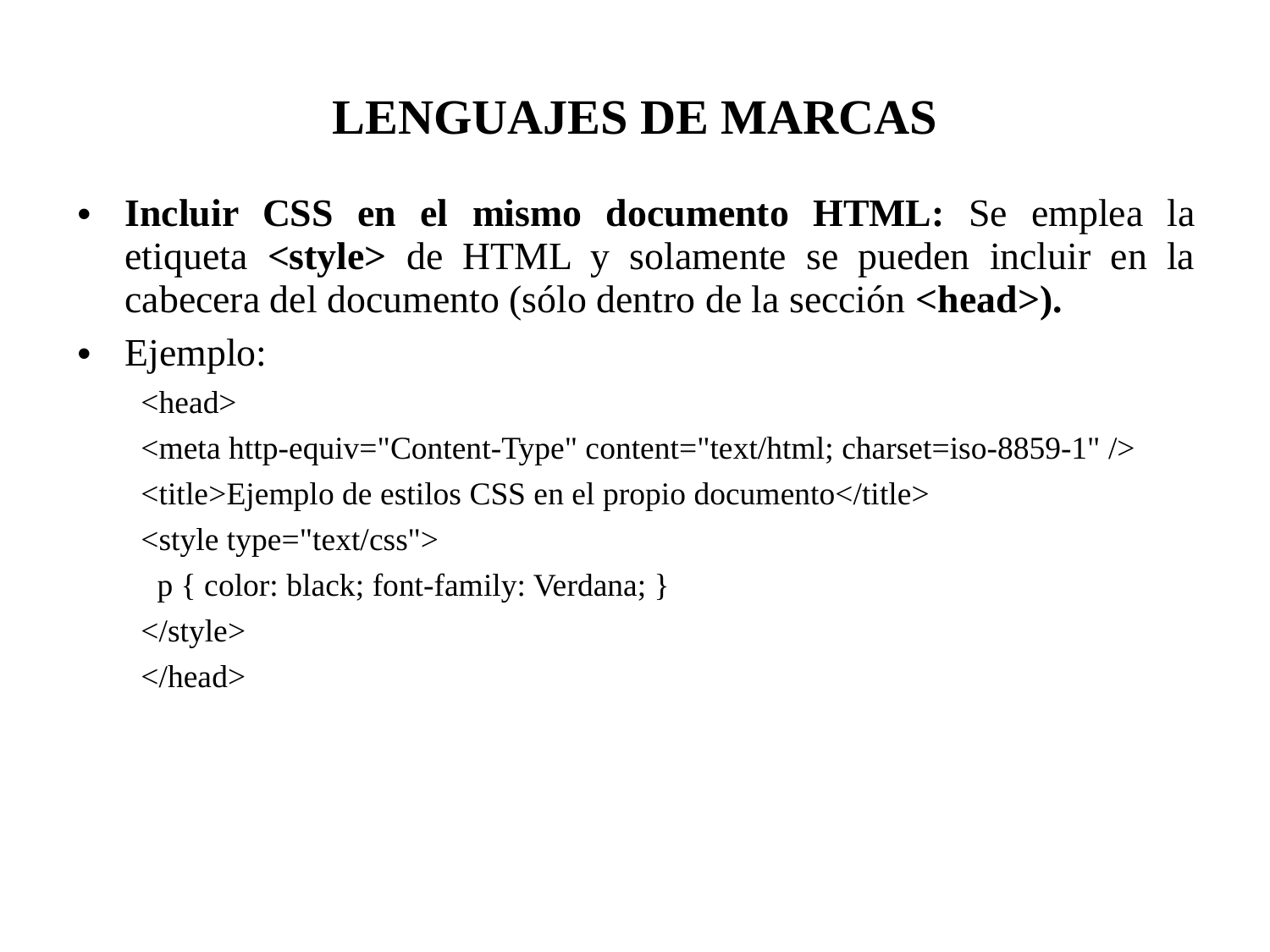

LENGUAJES DE MARCAS
Incluir CSS en el mismo documento HTML: Se emplea la etiqueta <style> de HTML y solamente se pueden incluir en la cabecera del documento (sólo dentro de la sección <head>).
Ejemplo:
<head>
<meta http-equiv="Content-Type" content="text/html; charset=iso-8859-1" />
<title>Ejemplo de estilos CSS en el propio documento</title>
<style type="text/css">
  p { color: black; font-family: Verdana; }
</style>
</head>